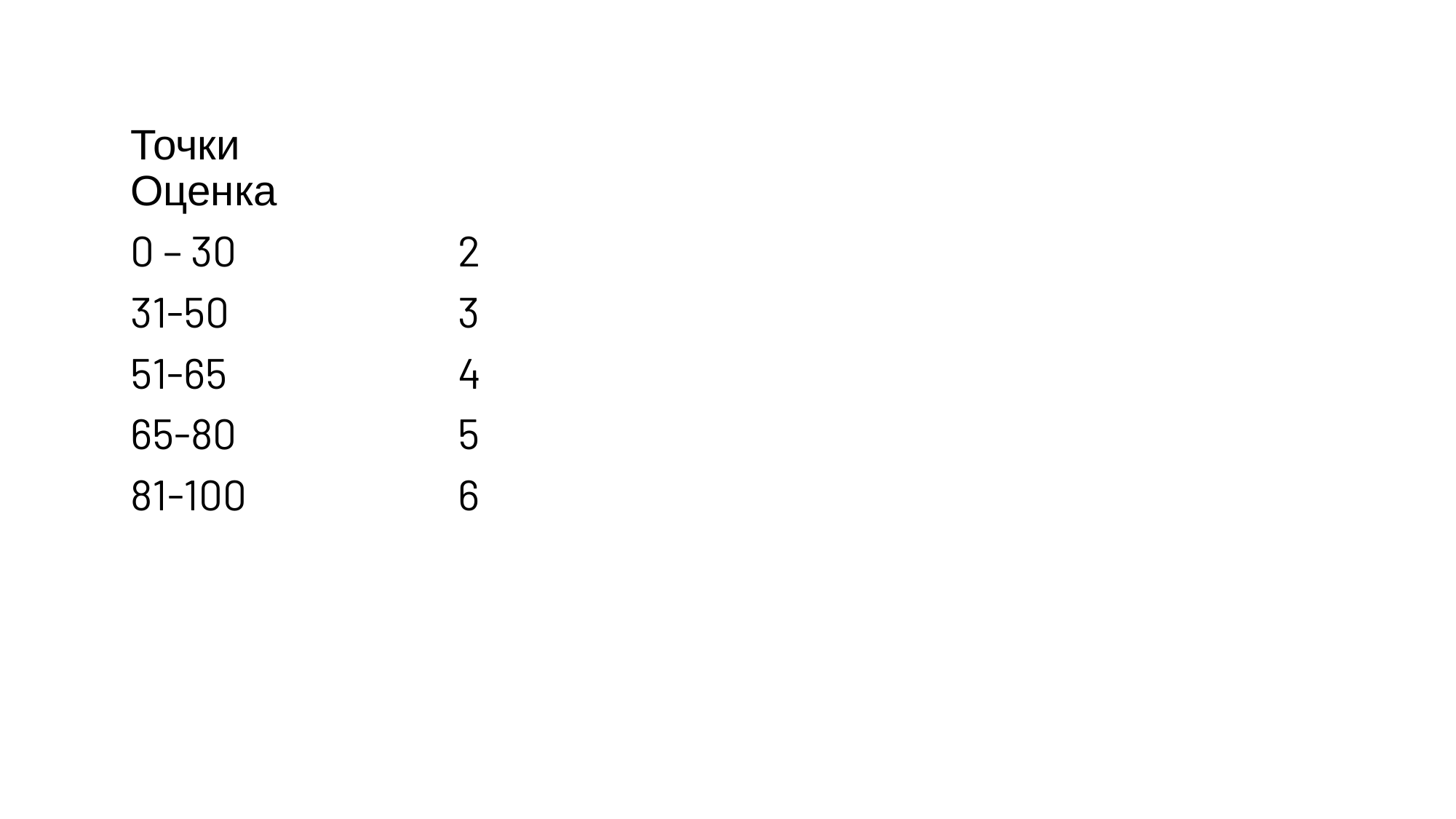

Точки		     Оценка
0 – 30 		2
31-50			3
51-65			4
65-80			5
81-100		6